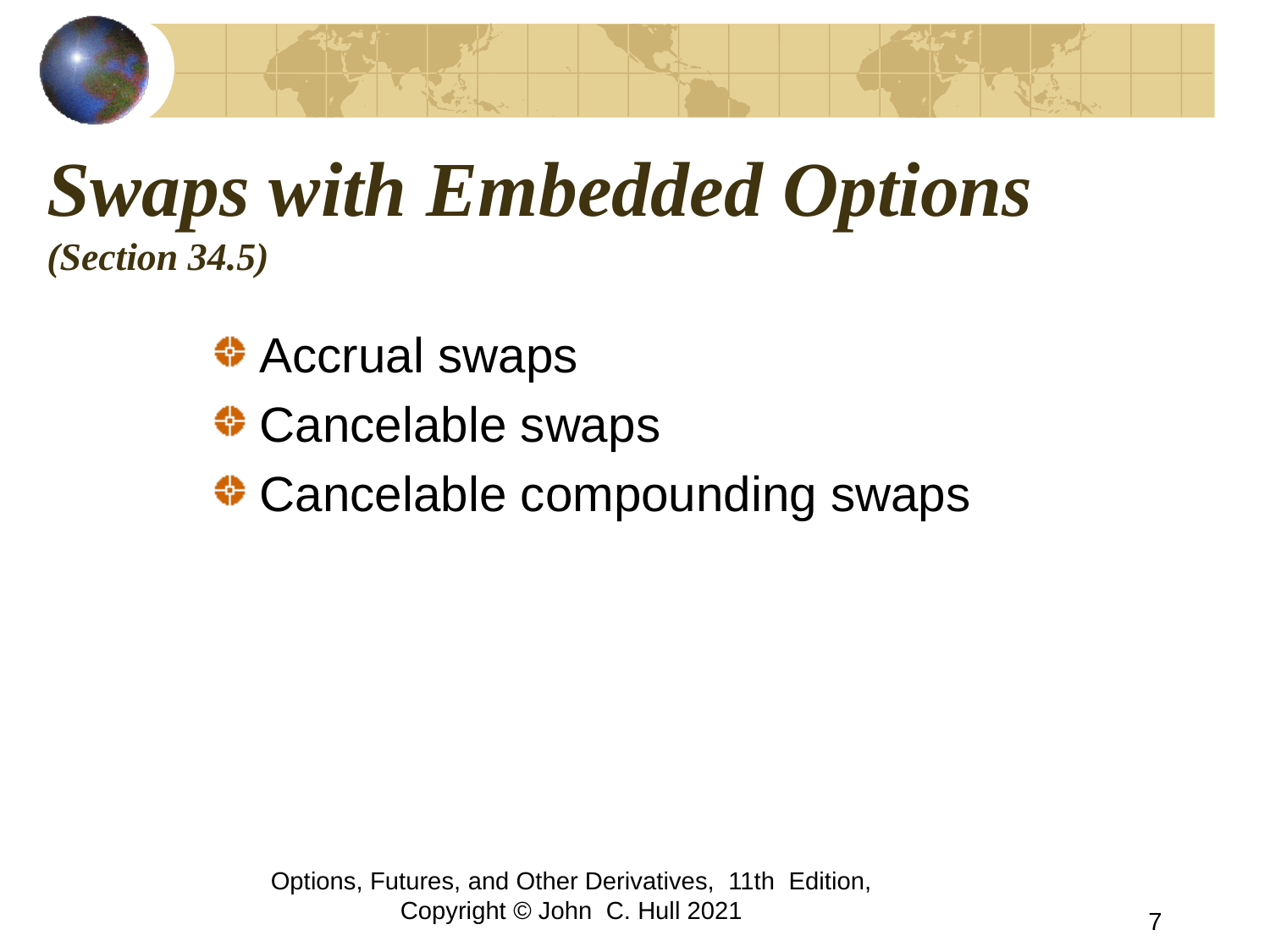

# Swaps with Embedded Options (Section 34.5)
Accrual swaps
Cancelable swaps
Cancelable compounding swaps
Options, Futures, and Other Derivatives,  11th  Edition, Copyright © John  C. Hull 2021
7